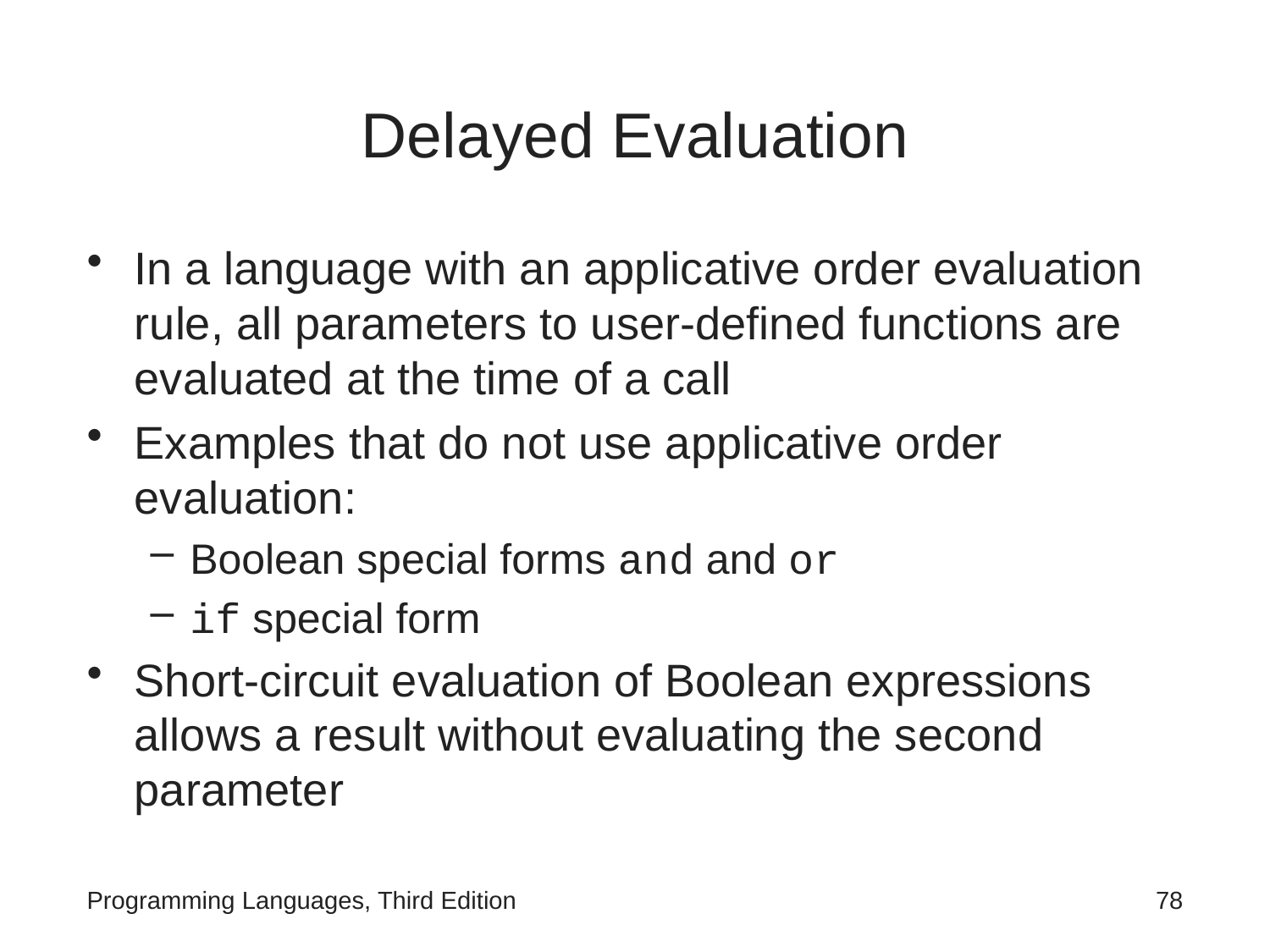

# Delayed Evaluation
In a language with an applicative order evaluation rule, all parameters to user-defined functions are evaluated at the time of a call
Examples that do not use applicative order evaluation:
Boolean special forms and and or
if special form
Short-circuit evaluation of Boolean expressions allows a result without evaluating the second parameter
Programming Languages, Third Edition
78